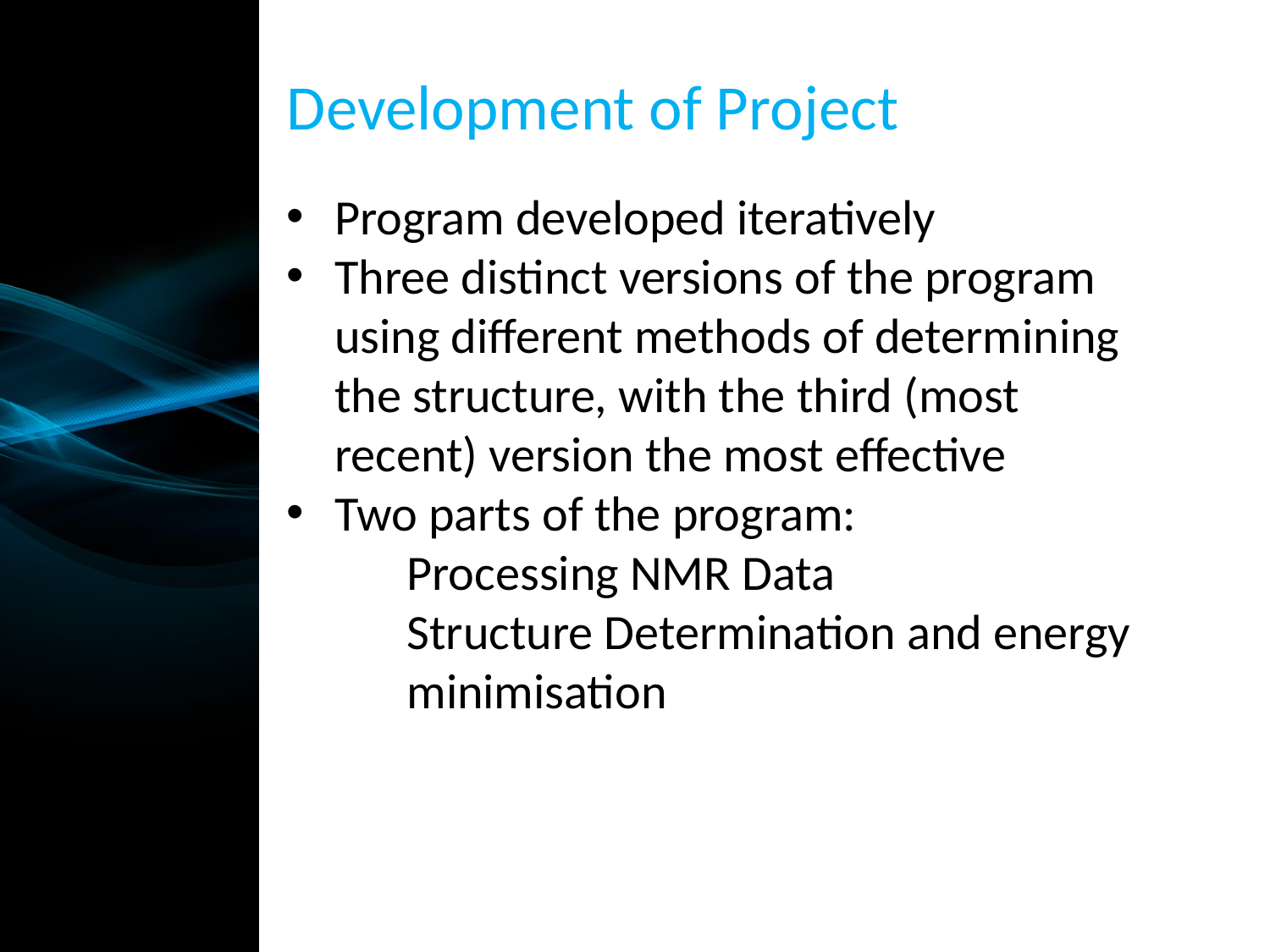

Development of Project
Program developed iteratively
Three distinct versions of the program using different methods of determining the structure, with the third (most recent) version the most effective
Two parts of the program:
Processing NMR Data
Structure Determination and energy minimisation